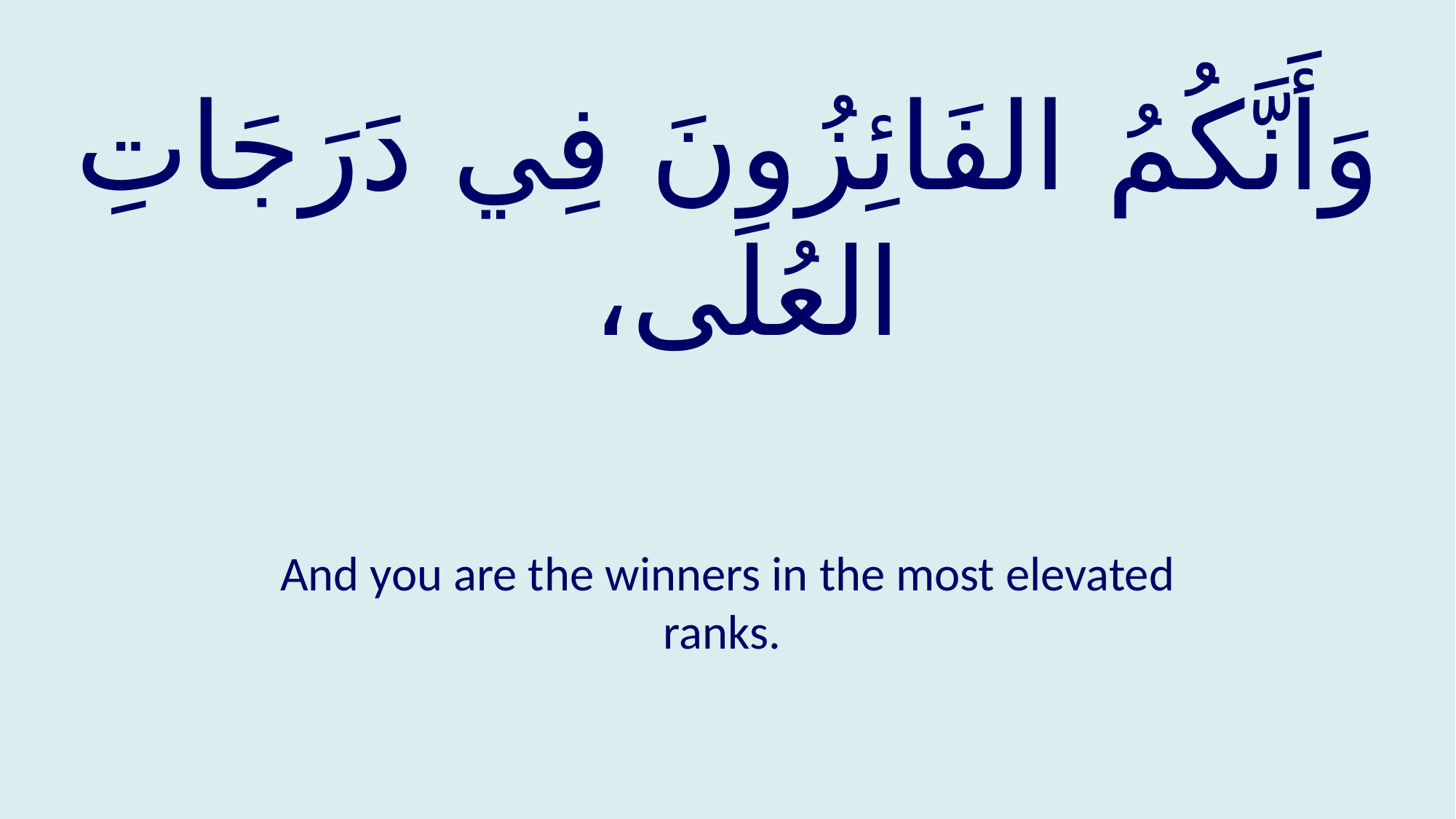

# وَأَنَّكُمُ الفَائِزُونَ فِي دَرَجَاتِ العُلَى،
And you are the winners in the most elevated ranks.